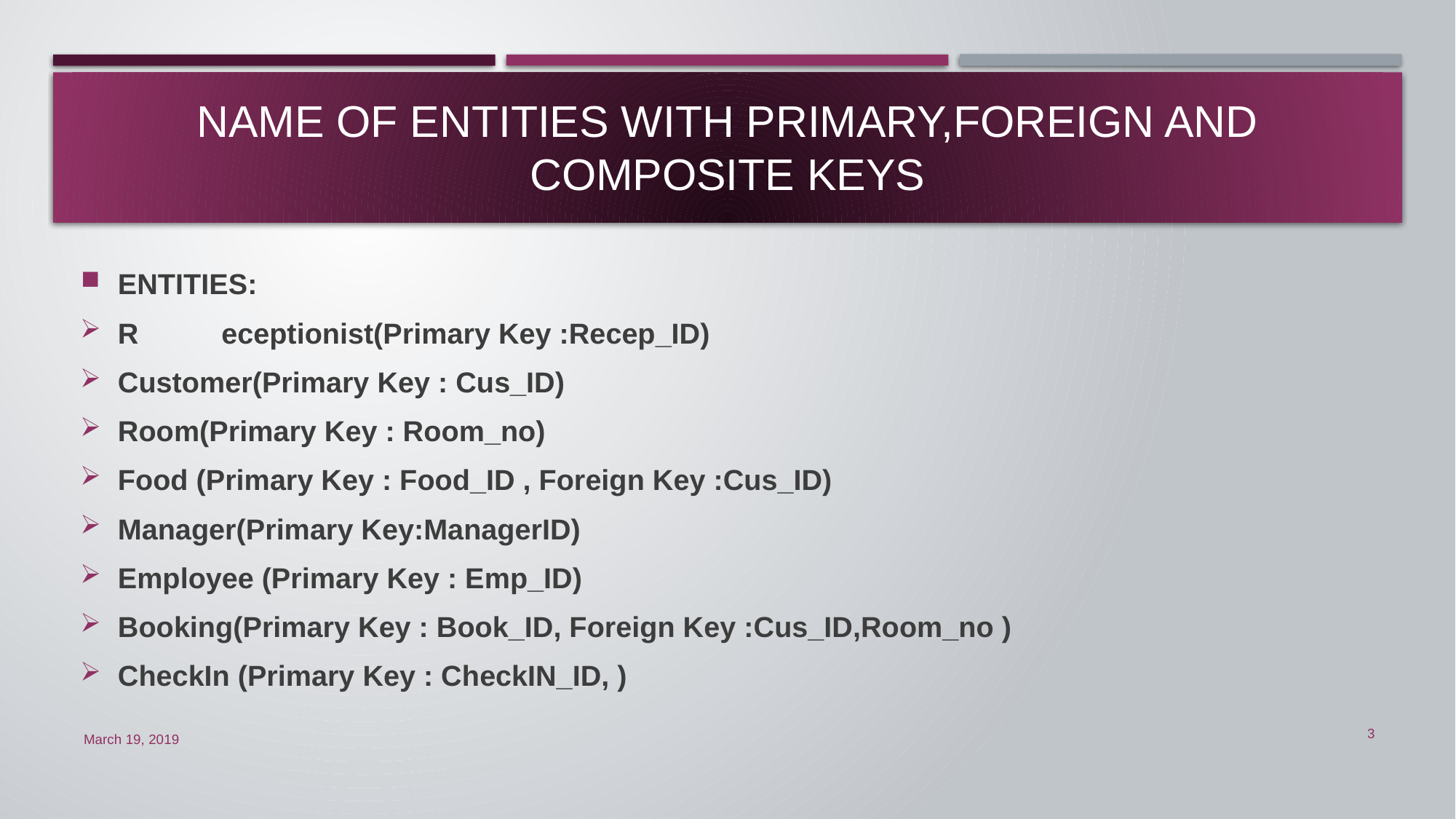

# Name of Entities with primary,foreign and composite Keys
ENTITIES:
R	eceptionist(Primary Key :Recep_ID)
Customer(Primary Key : Cus_ID)
Room(Primary Key : Room_no)
Food (Primary Key : Food_ID , Foreign Key :Cus_ID)
Manager(Primary Key:ManagerID)
Employee (Primary Key : Emp_ID)
Booking(Primary Key : Book_ID, Foreign Key :Cus_ID,Room_no )
CheckIn (Primary Key : CheckIN_ID, )

3
March 19, 2019